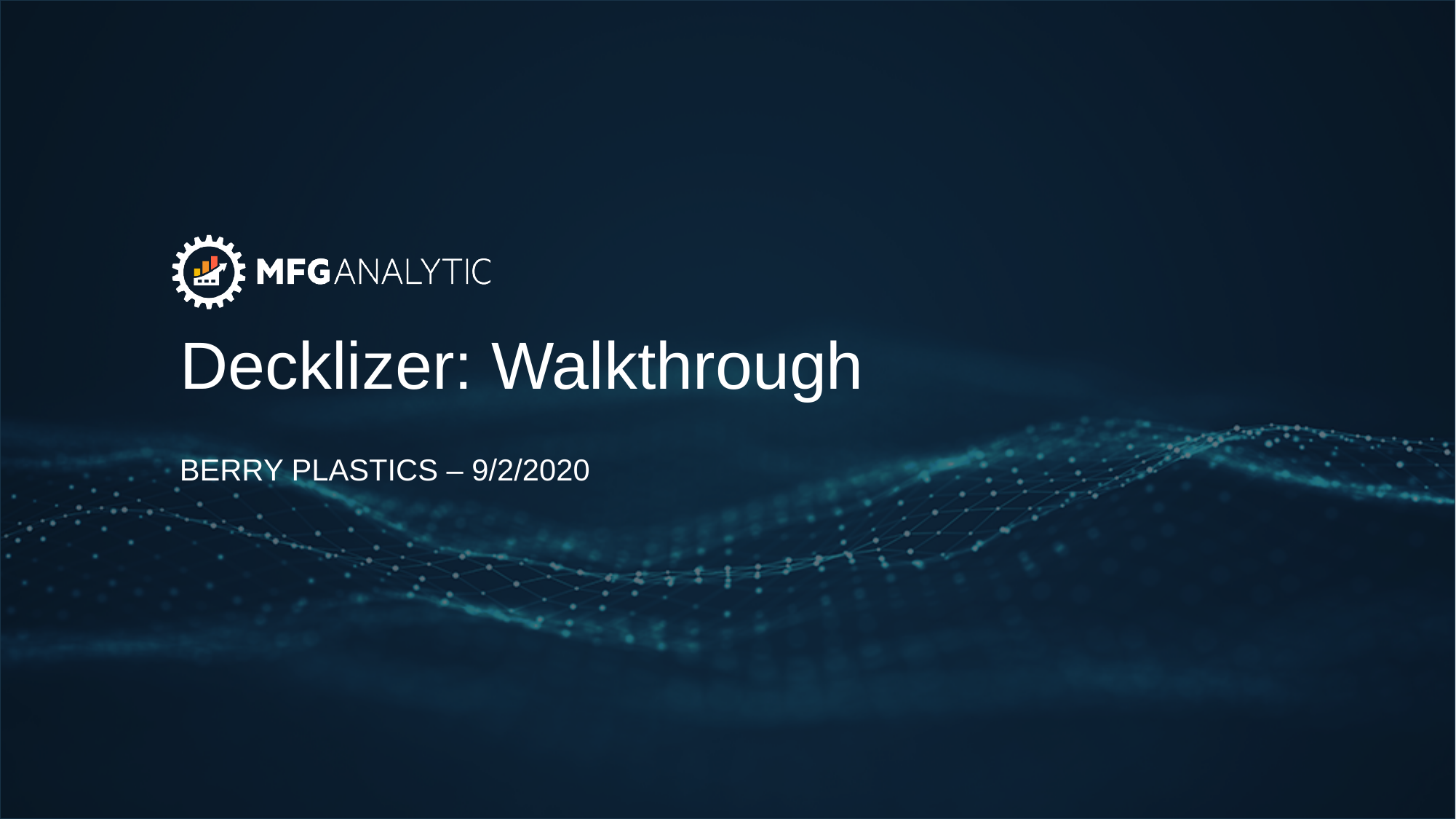

# Decklizer: Walkthrough
BERRY PLASTICS – 9/2/2020